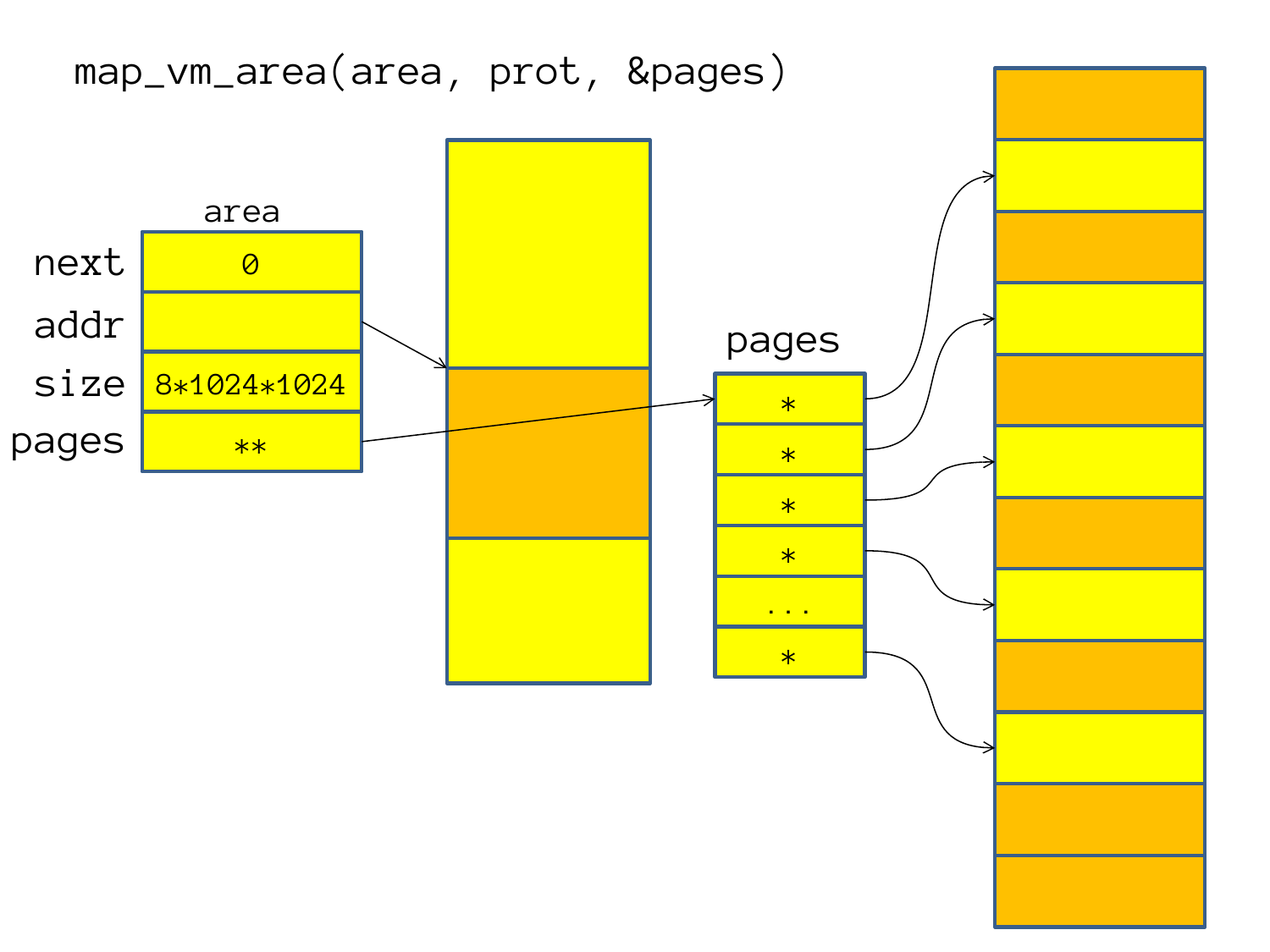

map_vm_area(area, prot, &pages)

area

next
0

addr

pages
size
8*1024*1024

*
pages
**
*

*

*

...
*